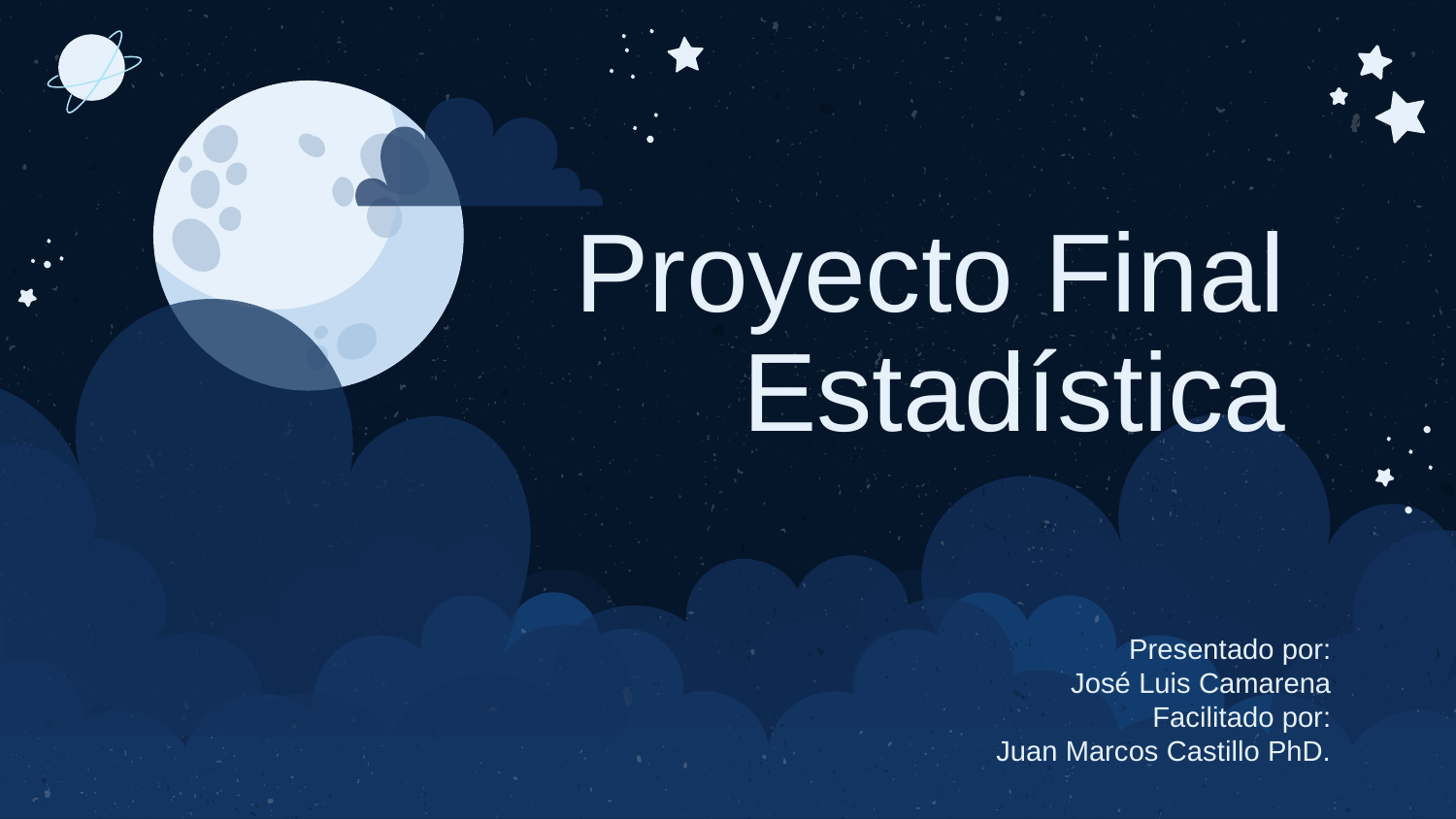

# Proyecto Final Estadística

Presentado por:
José Luis Camarena
Facilitado por:
Juan Marcos Castillo PhD.